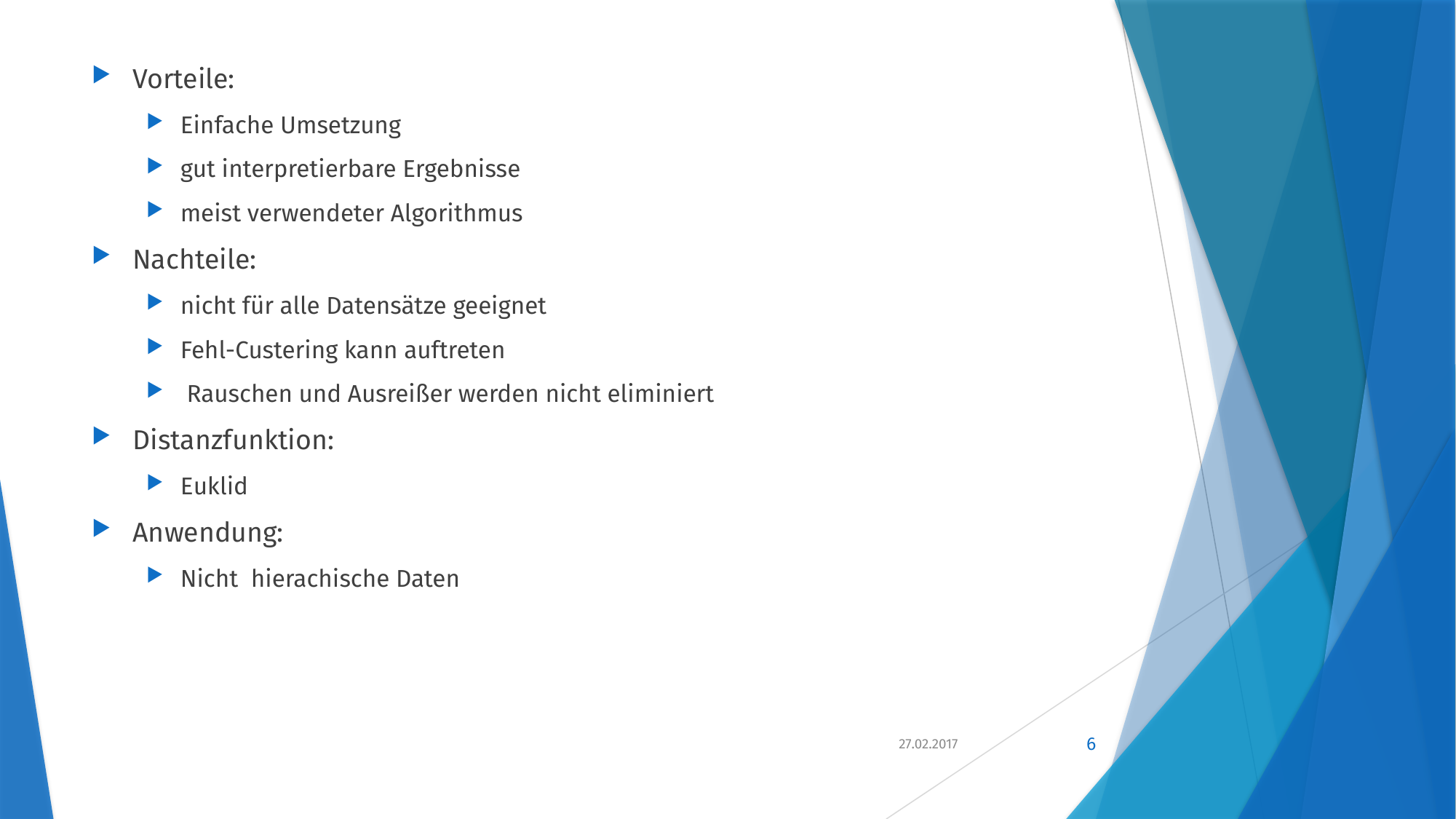

Vorteile:
Einfache Umsetzung
gut interpretierbare Ergebnisse
meist verwendeter Algorithmus
Nachteile:
nicht für alle Datensätze geeignet
Fehl-Custering kann auftreten
 Rauschen und Ausreißer werden nicht eliminiert
Distanzfunktion:
Euklid
Anwendung:
Nicht  hierachische Daten
27.02.2017
6